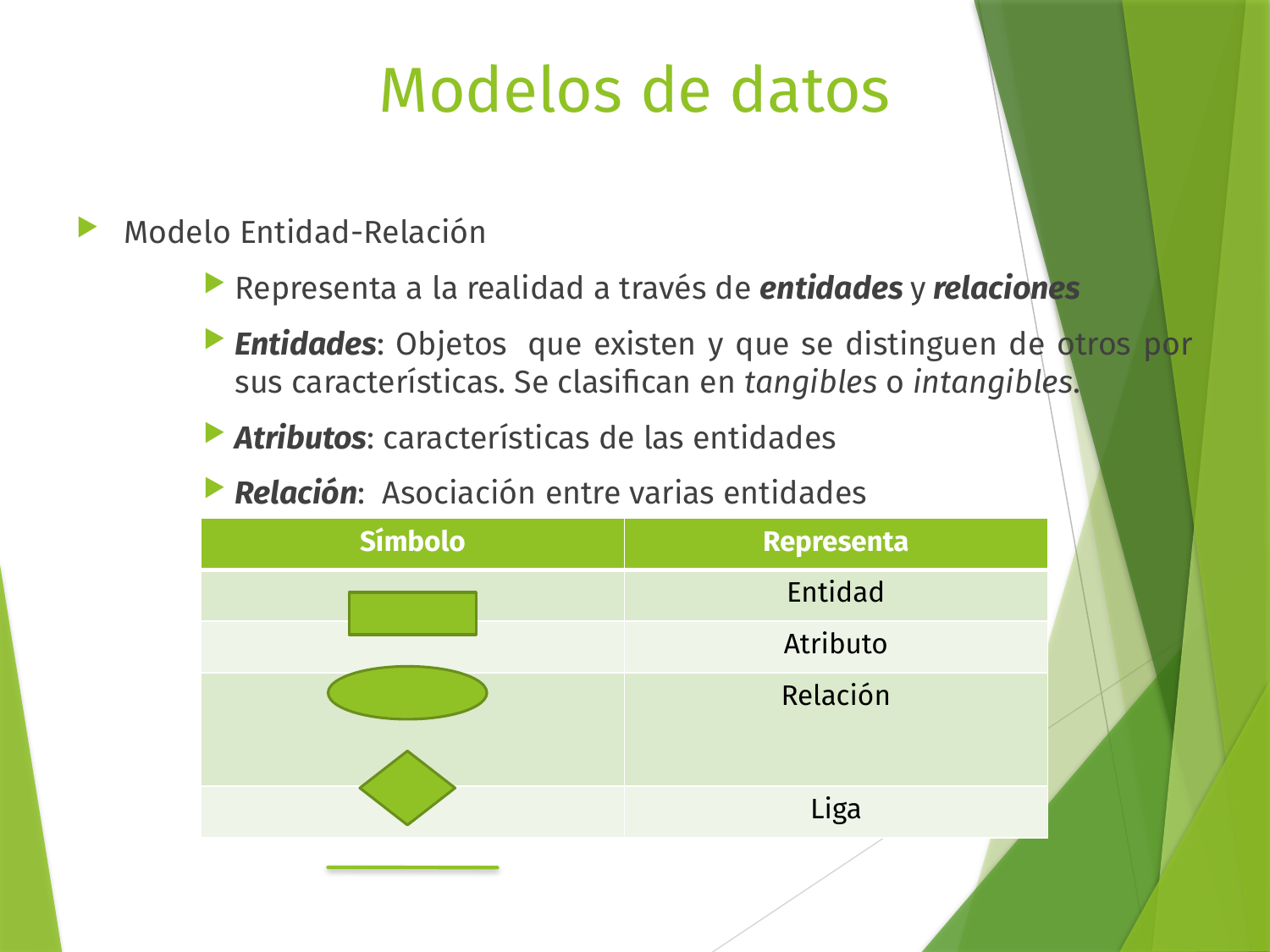

# Modelos de datos
Modelo Entidad-Relación
Representa a la realidad a través de entidades y relaciones
Entidades: Objetos  que existen y que se distinguen de otros por sus características. Se clasifican en tangibles o intangibles.
Atributos: características de las entidades
Relación:  Asociación entre varias entidades

| Símbolo | Representa |
| --- | --- |
|  | Entidad |
|  | Atributo |
|  | Relación |
|  | Liga |